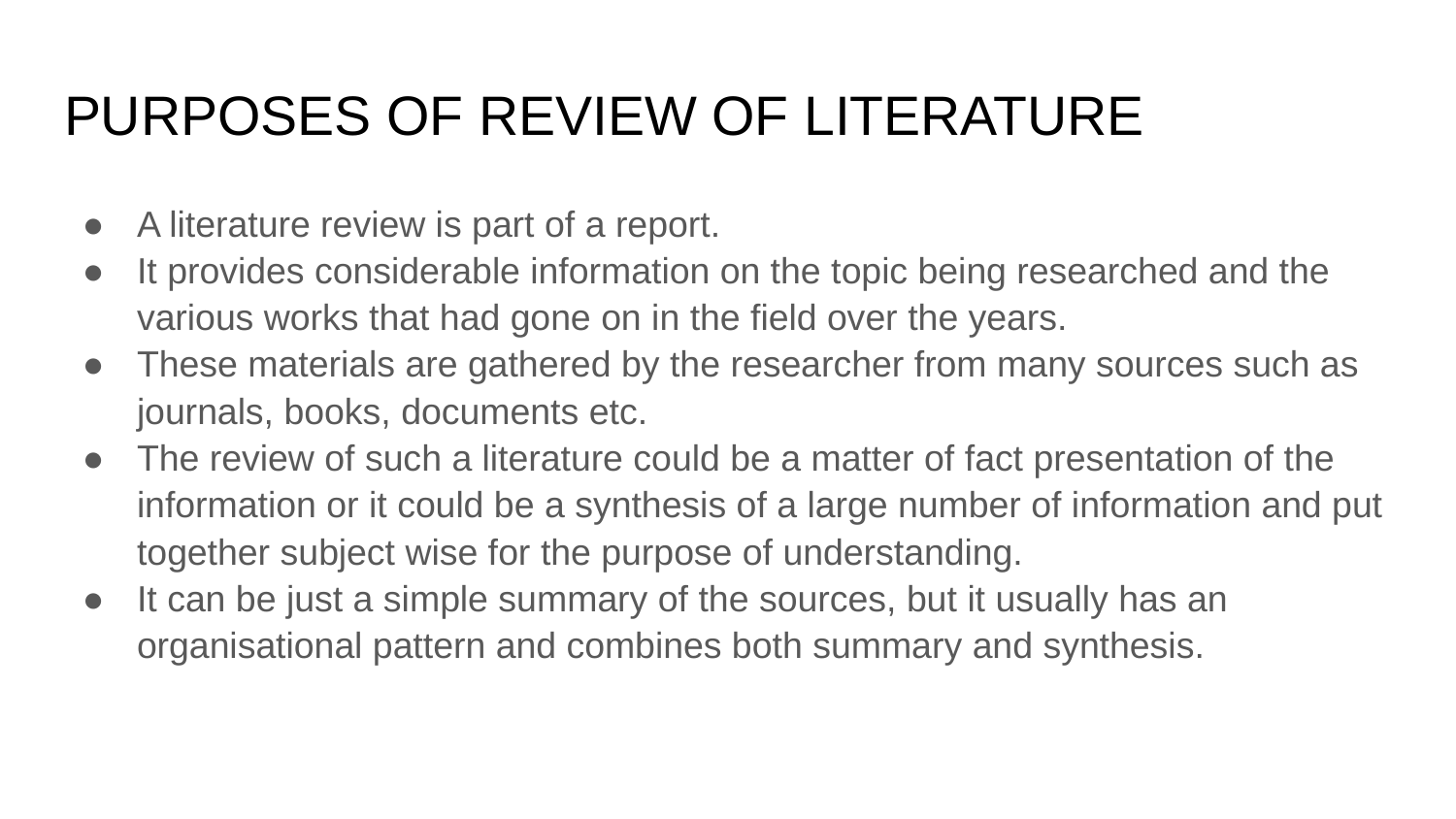

# PURPOSES OF REVIEW OF LITERATURE
A literature review is part of a report.
It provides considerable information on the topic being researched and the various works that had gone on in the field over the years.
These materials are gathered by the researcher from many sources such as journals, books, documents etc.
The review of such a literature could be a matter of fact presentation of the information or it could be a synthesis of a large number of information and put together subject wise for the purpose of understanding.
It can be just a simple summary of the sources, but it usually has an organisational pattern and combines both summary and synthesis.